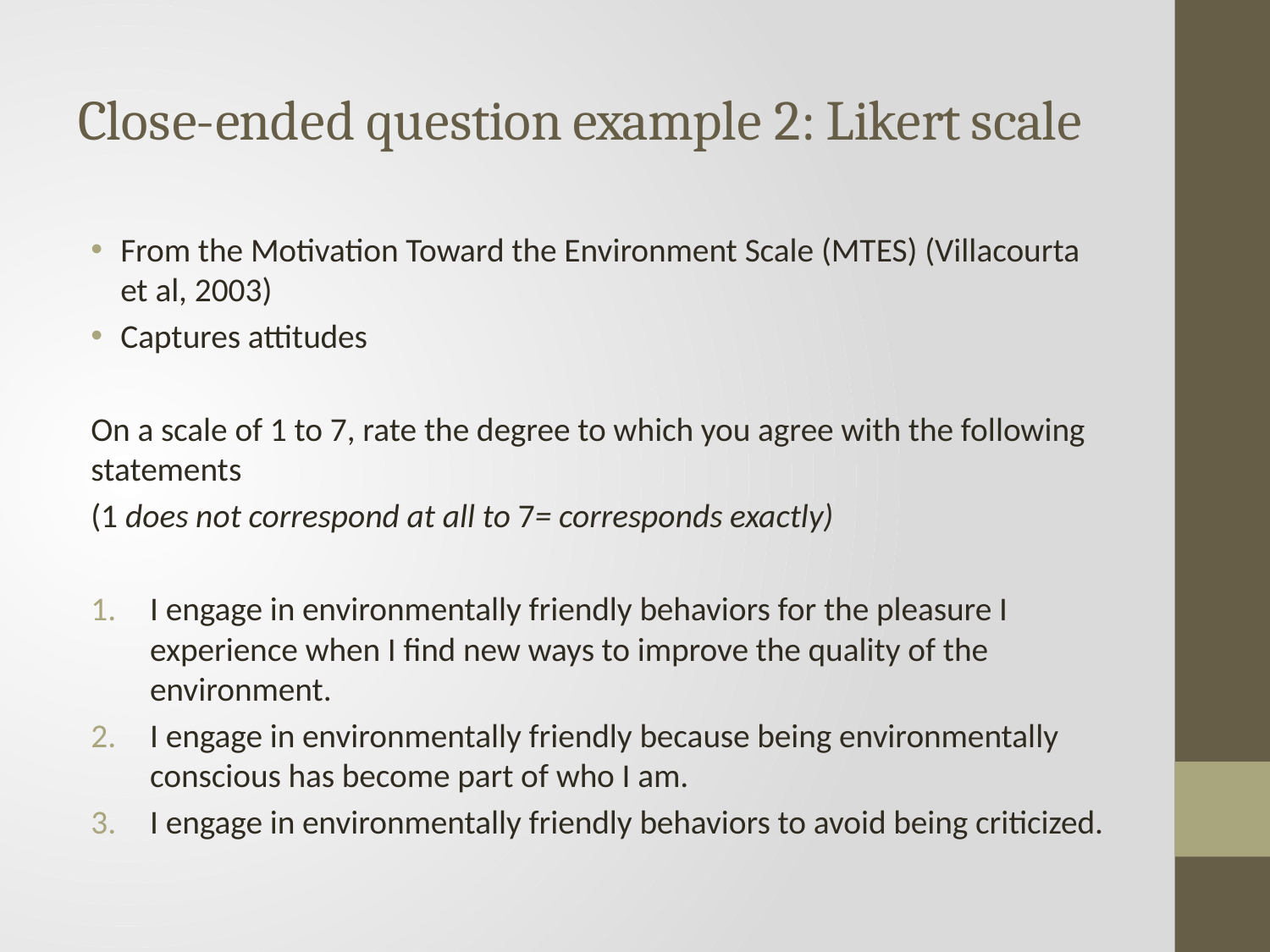

# Close-ended question example 2: Likert scale
From the Motivation Toward the Environment Scale (MTES) (Villacourta et al, 2003)
Captures attitudes

On a scale of 1 to 7, rate the degree to which you agree with the following statements
(1 does not correspond at all to 7= corresponds exactly)

I engage in environmentally friendly behaviors for the pleasure I experience when I find new ways to improve the quality of the environment.
I engage in environmentally friendly because being environmentally conscious has become part of who I am.
I engage in environmentally friendly behaviors to avoid being criticized.